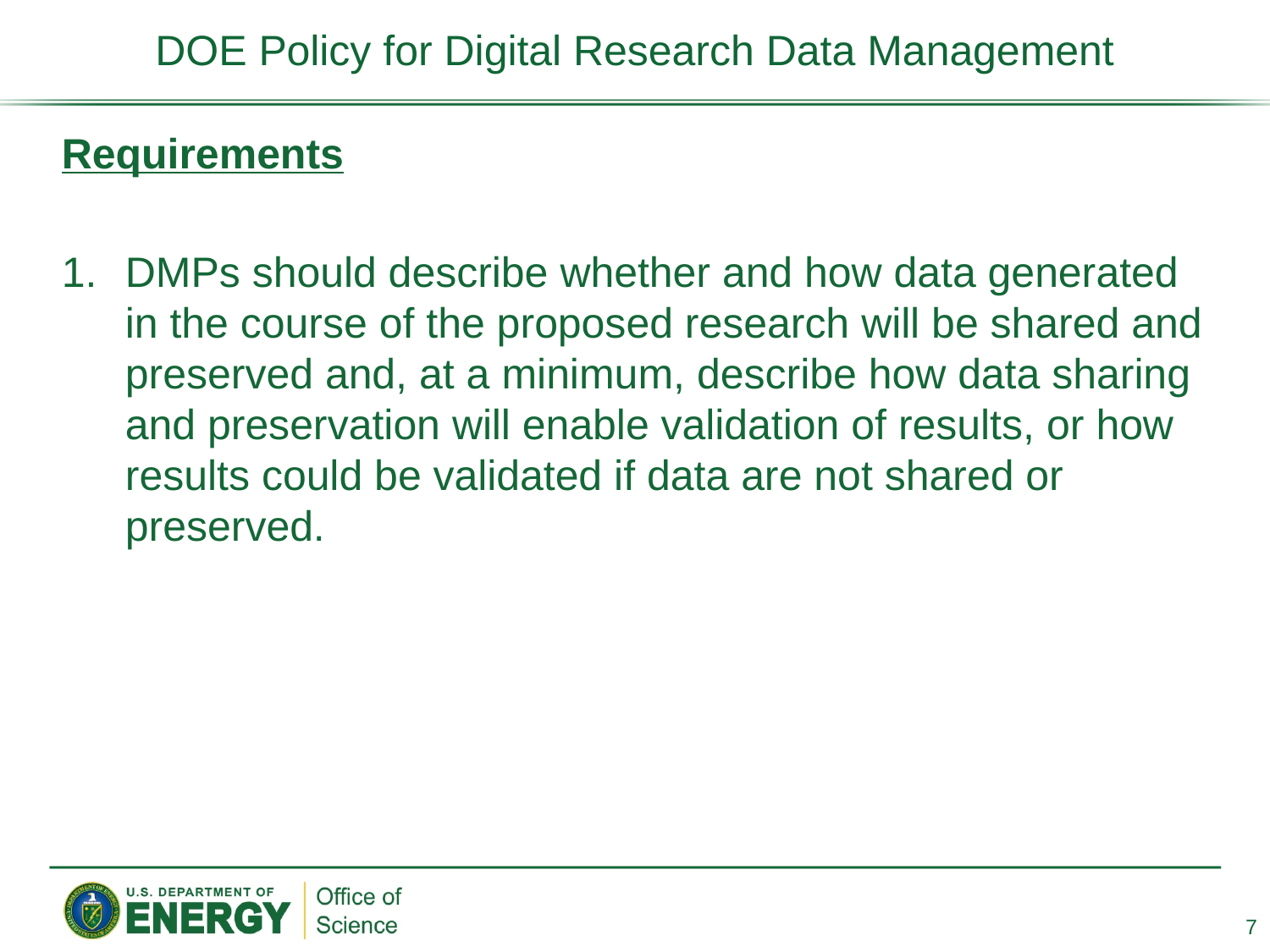

# DOE Policy for Digital Research Data Management
Requirements

DMPs should describe whether and how data generated in the course of the proposed research will be shared and preserved and, at a minimum, describe how data sharing and preservation will enable validation of results, or how results could be validated if data are not shared or preserved.
7